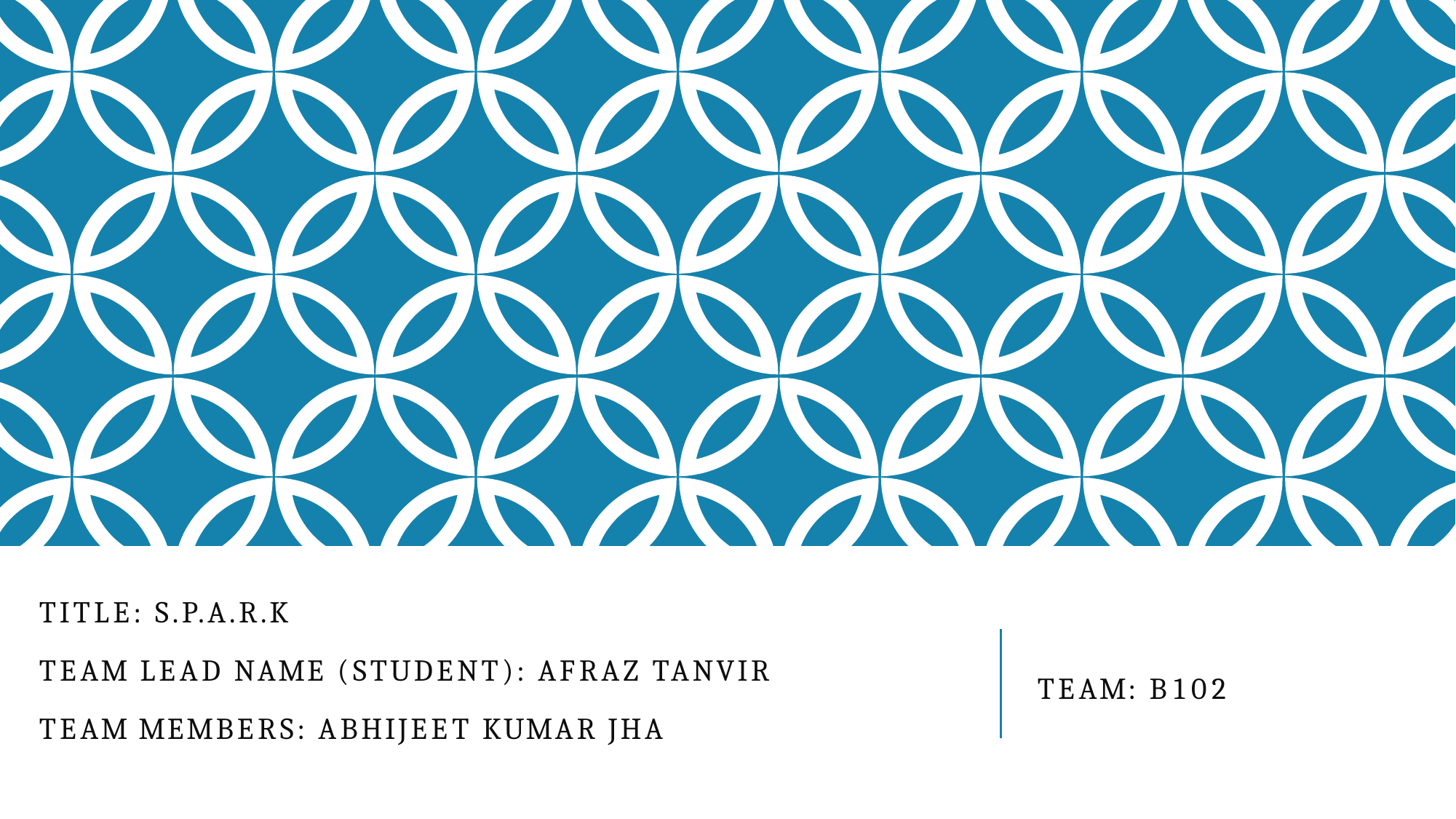

# Title: S.P.A.R.K Team Lead Name (Student): Afraz tanvir Team Members: Abhijeet kumar jha
Team: B102